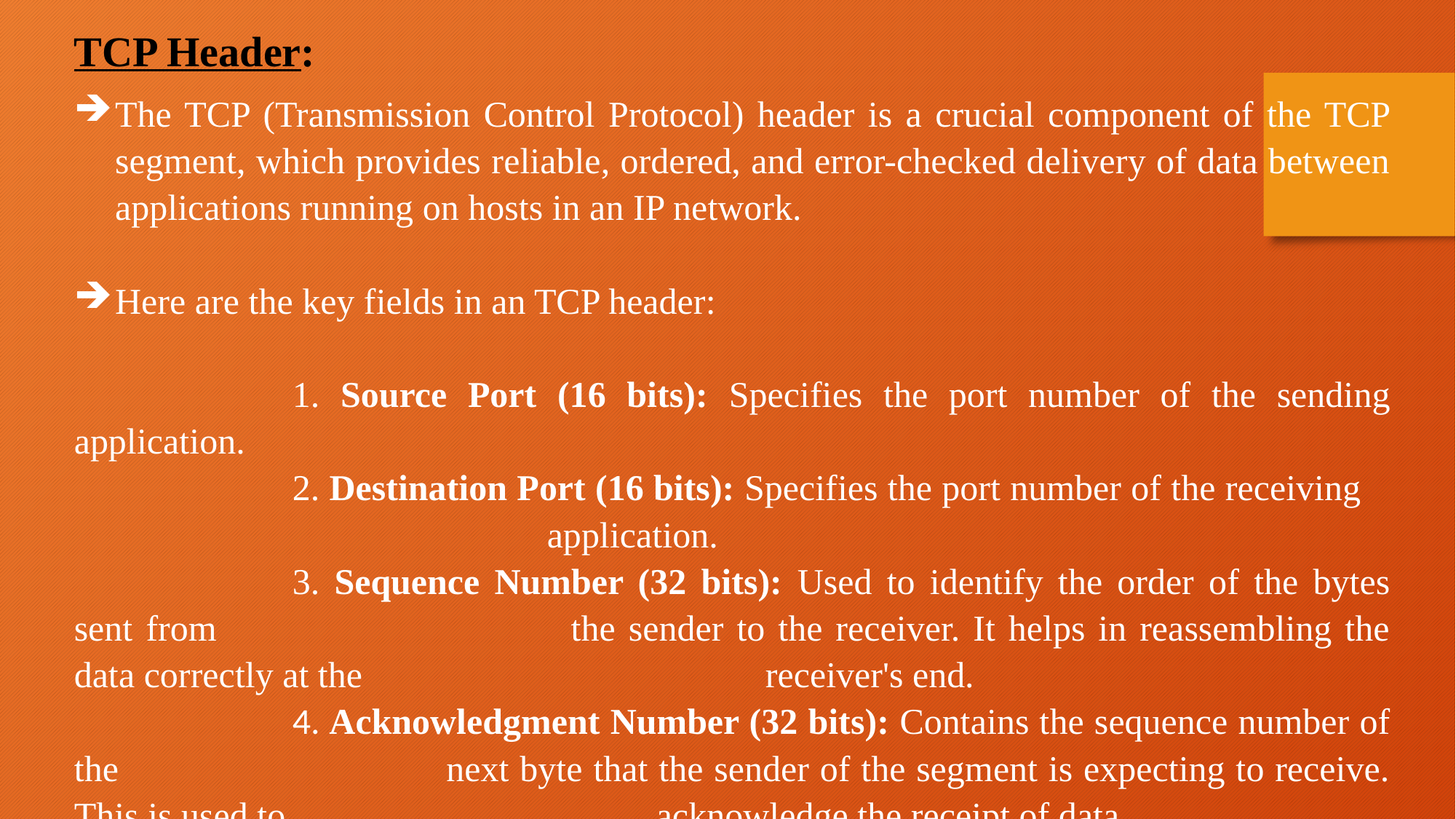

TCP Header:
The TCP (Transmission Control Protocol) header is a crucial component of the TCP segment, which provides reliable, ordered, and error-checked delivery of data between applications running on hosts in an IP network.

Here are the key fields in an TCP header:

		1. Source Port (16 bits): Specifies the port number of the sending application.
		2. Destination Port (16 bits): Specifies the port number of the receiving 					    application.
		3. Sequence Number (32 bits): Used to identify the order of the bytes sent from 			    the sender to the receiver. It helps in reassembling the data correctly at the 				    receiver's end.
		4. Acknowledgment Number (32 bits): Contains the sequence number of the 			    next byte that the sender of the segment is expecting to receive. This is used to 			    acknowledge the receipt of data.